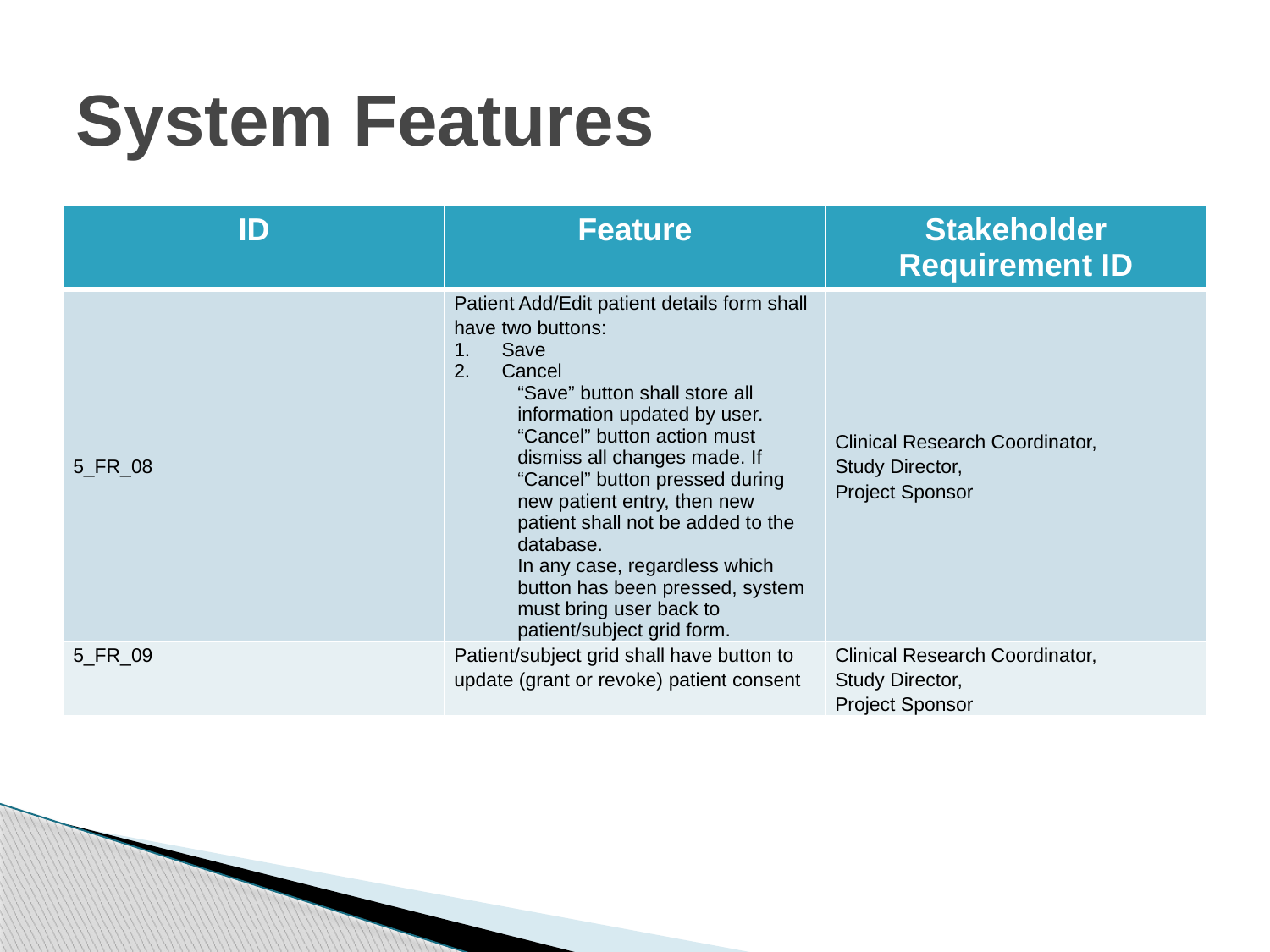

# System Features
| ID | Feature | Stakeholder Requirement ID |
| --- | --- | --- |
| 5\_FR\_08 | Patient Add/Edit patient details form shall have two buttons: Save Cancel “Save” button shall store all information updated by user. “Cancel” button action must dismiss all changes made. If “Cancel” button pressed during new patient entry, then new patient shall not be added to the database. In any case, regardless which button has been pressed, system must bring user back to patient/subject grid form. | Clinical Research Coordinator, Study Director, Project Sponsor |
| 5\_FR\_09 | Patient/subject grid shall have button to update (grant or revoke) patient consent | Clinical Research Coordinator, Study Director, Project Sponsor |